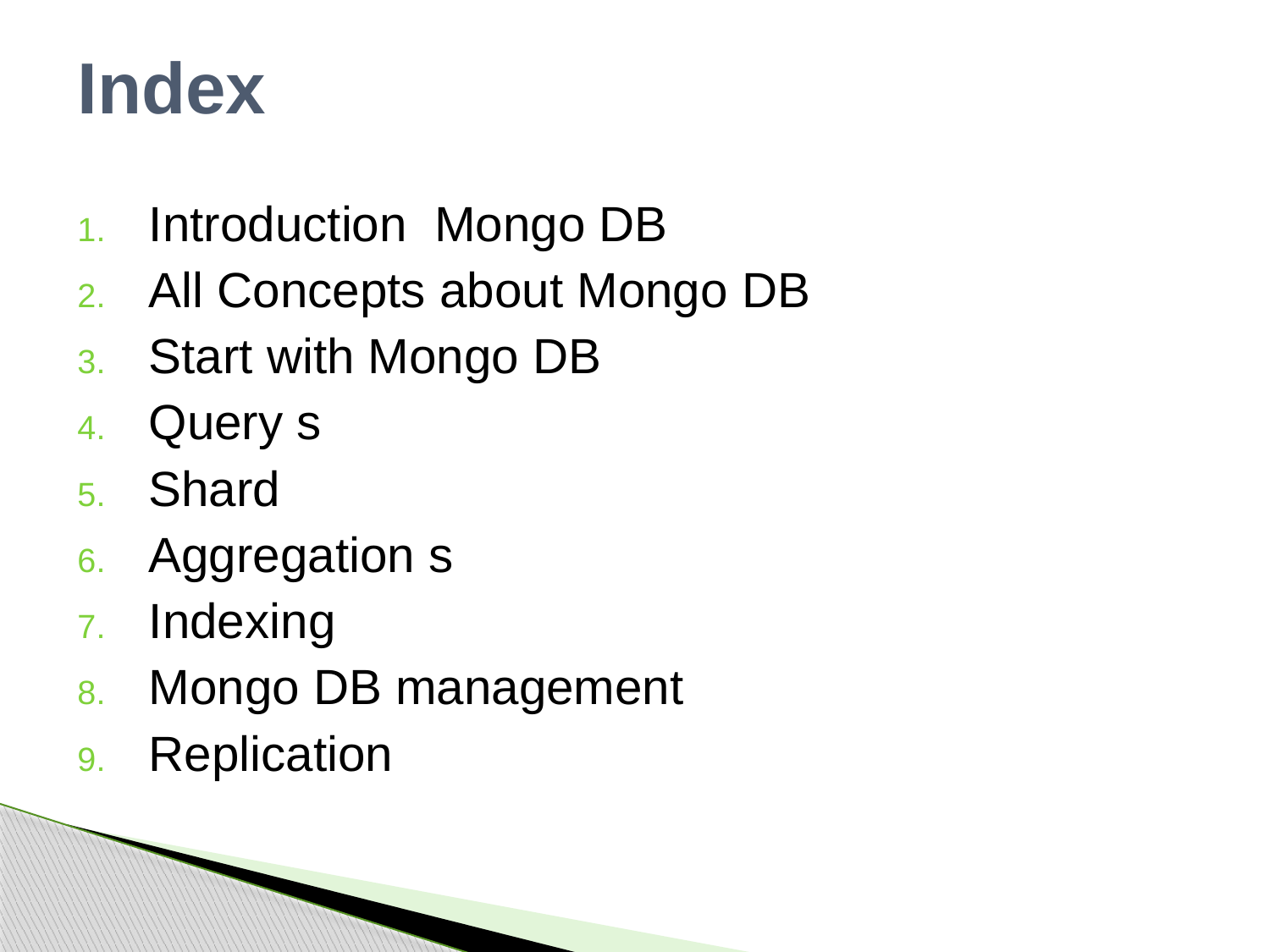

# Index
Introduction  Mongo DB
All Concepts about Mongo DB
Start with Mongo DB
Query s
Shard
Aggregation s
Indexing
Mongo DB management
Replication